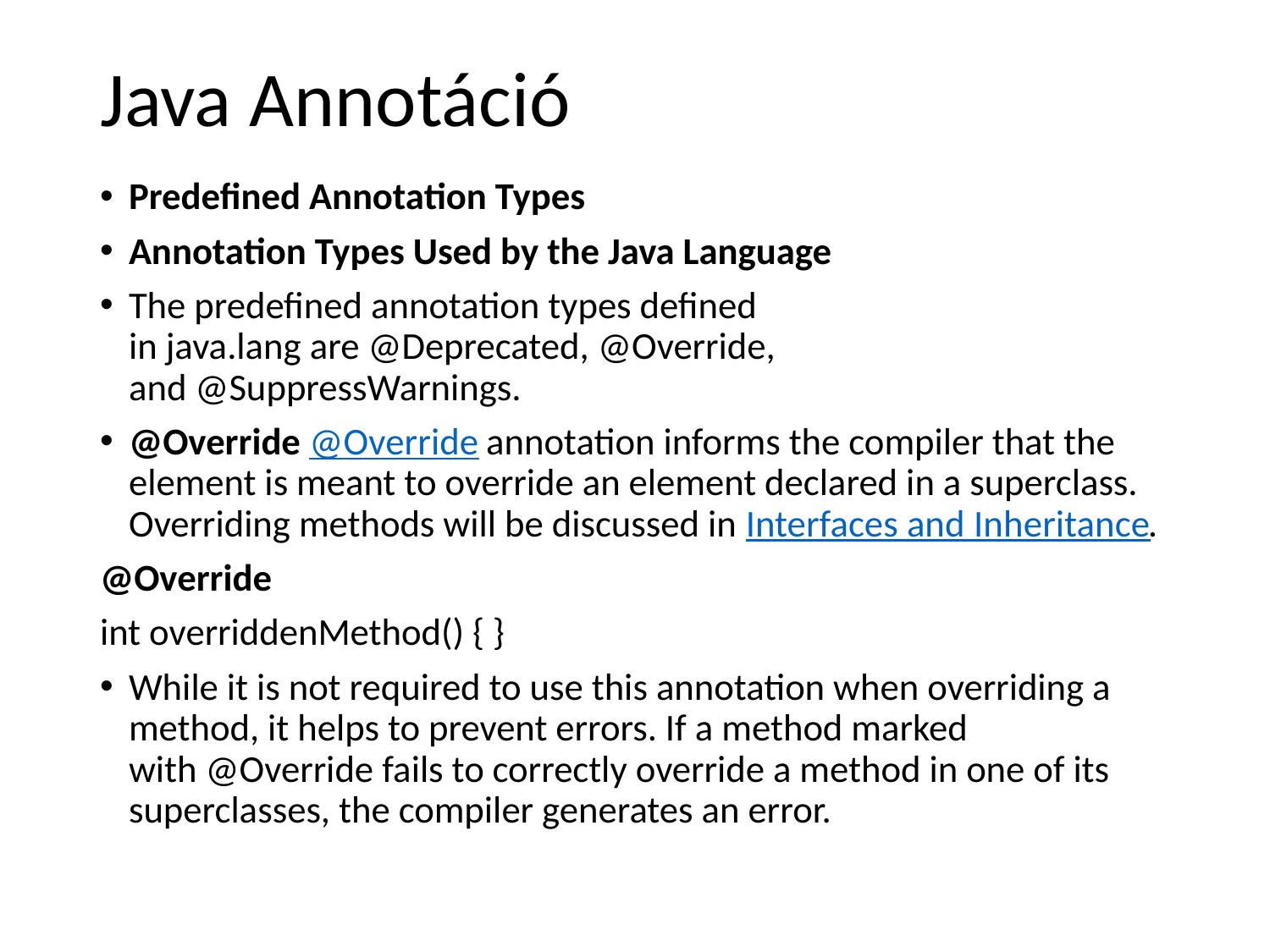

# Java Annotáció
Predefined Annotation Types
Annotation Types Used by the Java Language
The predefined annotation types defined in java.lang are @Deprecated, @Override, and @SuppressWarnings.
@Override @Override annotation informs the compiler that the element is meant to override an element declared in a superclass. Overriding methods will be discussed in Interfaces and Inheritance.
@Override
int overriddenMethod() { }
While it is not required to use this annotation when overriding a method, it helps to prevent errors. If a method marked with @Override fails to correctly override a method in one of its superclasses, the compiler generates an error.